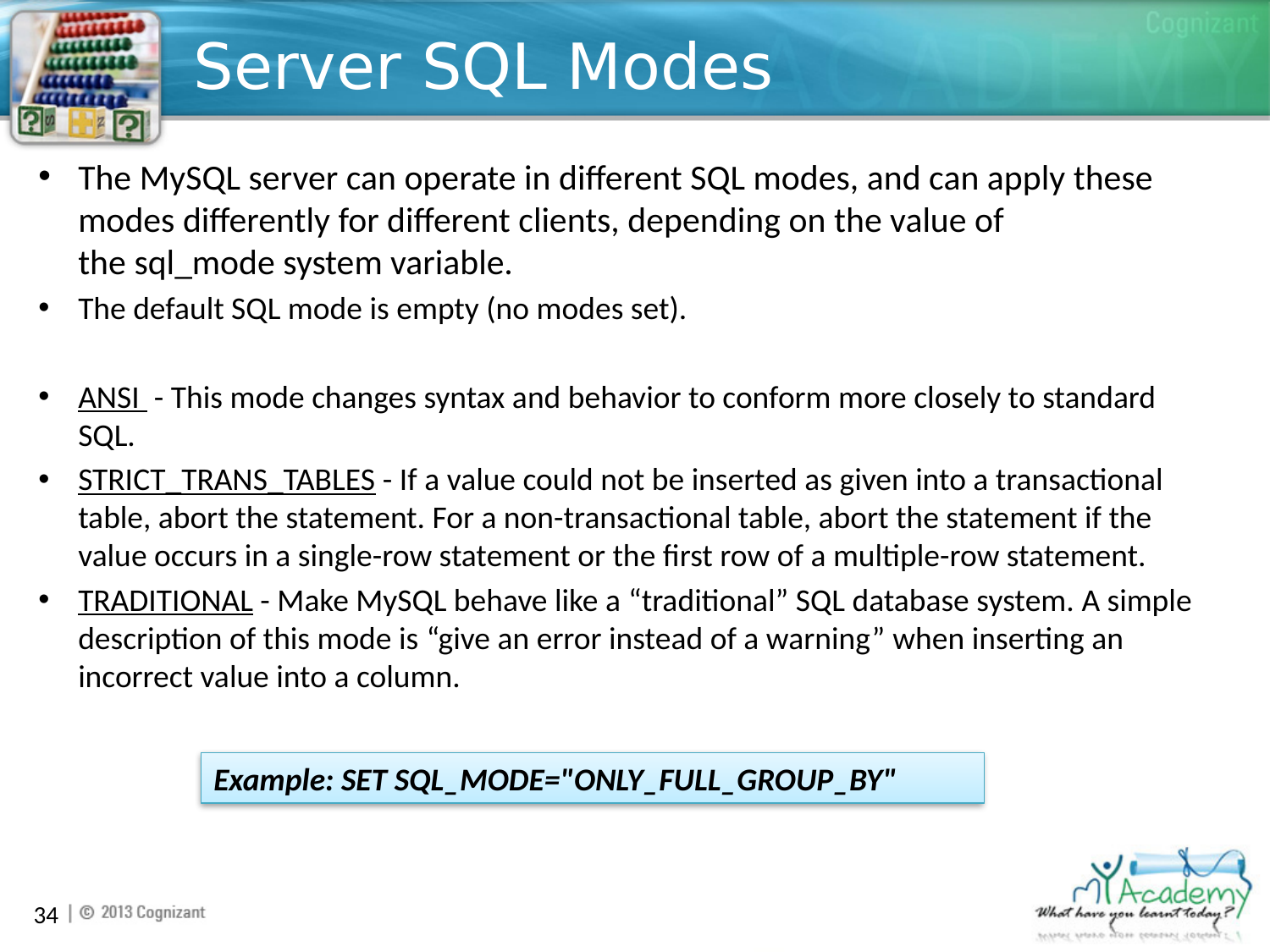

# Server SQL Modes
The MySQL server can operate in different SQL modes, and can apply these modes differently for different clients, depending on the value of the sql_mode system variable.
The default SQL mode is empty (no modes set).

ANSI  - This mode changes syntax and behavior to conform more closely to standard SQL.
STRICT_TRANS_TABLES - If a value could not be inserted as given into a transactional table, abort the statement. For a non-transactional table, abort the statement if the value occurs in a single-row statement or the first row of a multiple-row statement.
TRADITIONAL - Make MySQL behave like a “traditional” SQL database system. A simple description of this mode is “give an error instead of a warning” when inserting an incorrect value into a column.

Example: SET SQL_MODE="ONLY_FULL_GROUP_BY"
34